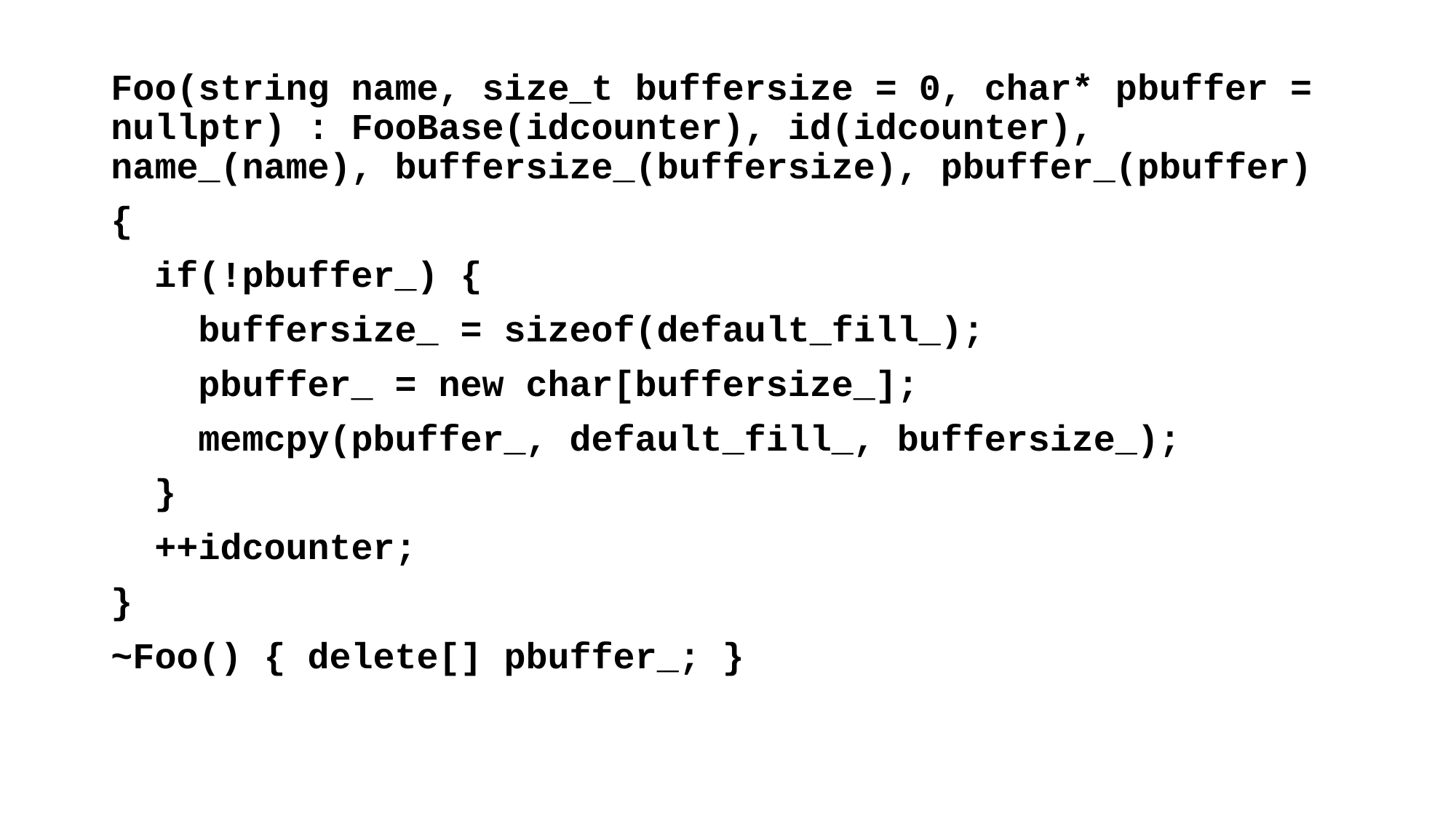

Foo(string name, size_t buffersize = 0, char* pbuffer = nullptr) : FooBase(idcounter), id(idcounter), name_(name), buffersize_(buffersize), pbuffer_(pbuffer)
{
  if(!pbuffer_) {
    buffersize_ = sizeof(default_fill_);
    pbuffer_ = new char[buffersize_];
    memcpy(pbuffer_, default_fill_, buffersize_);
  }
  ++idcounter;
}
~Foo() { delete[] pbuffer_; }